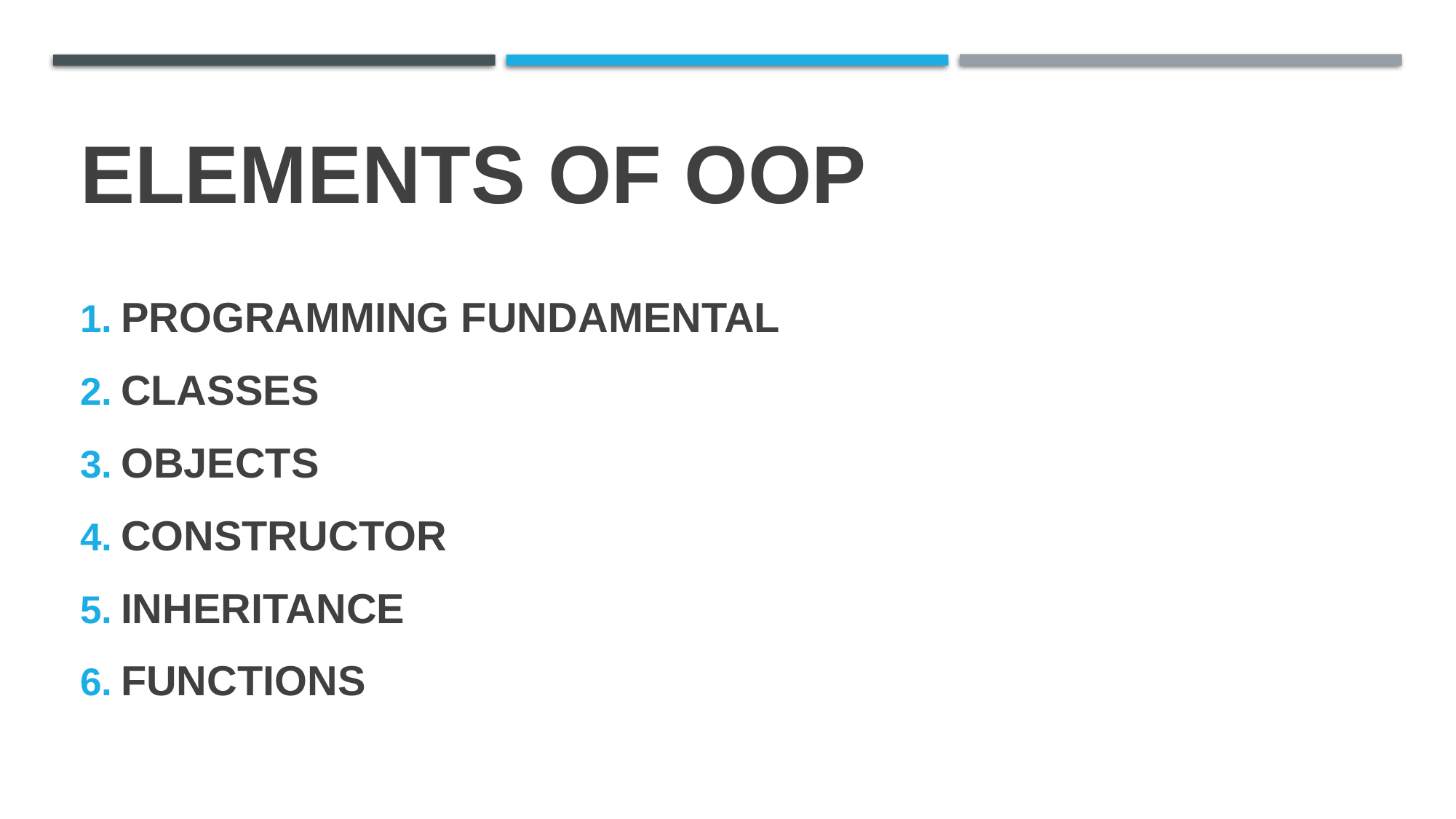

# Elements of OOP
PROGRAMMING FUNDAMENTAL
CLASSES
OBJECTS
CONSTRUCTOR
INHERITANCE
FUNCTIONS